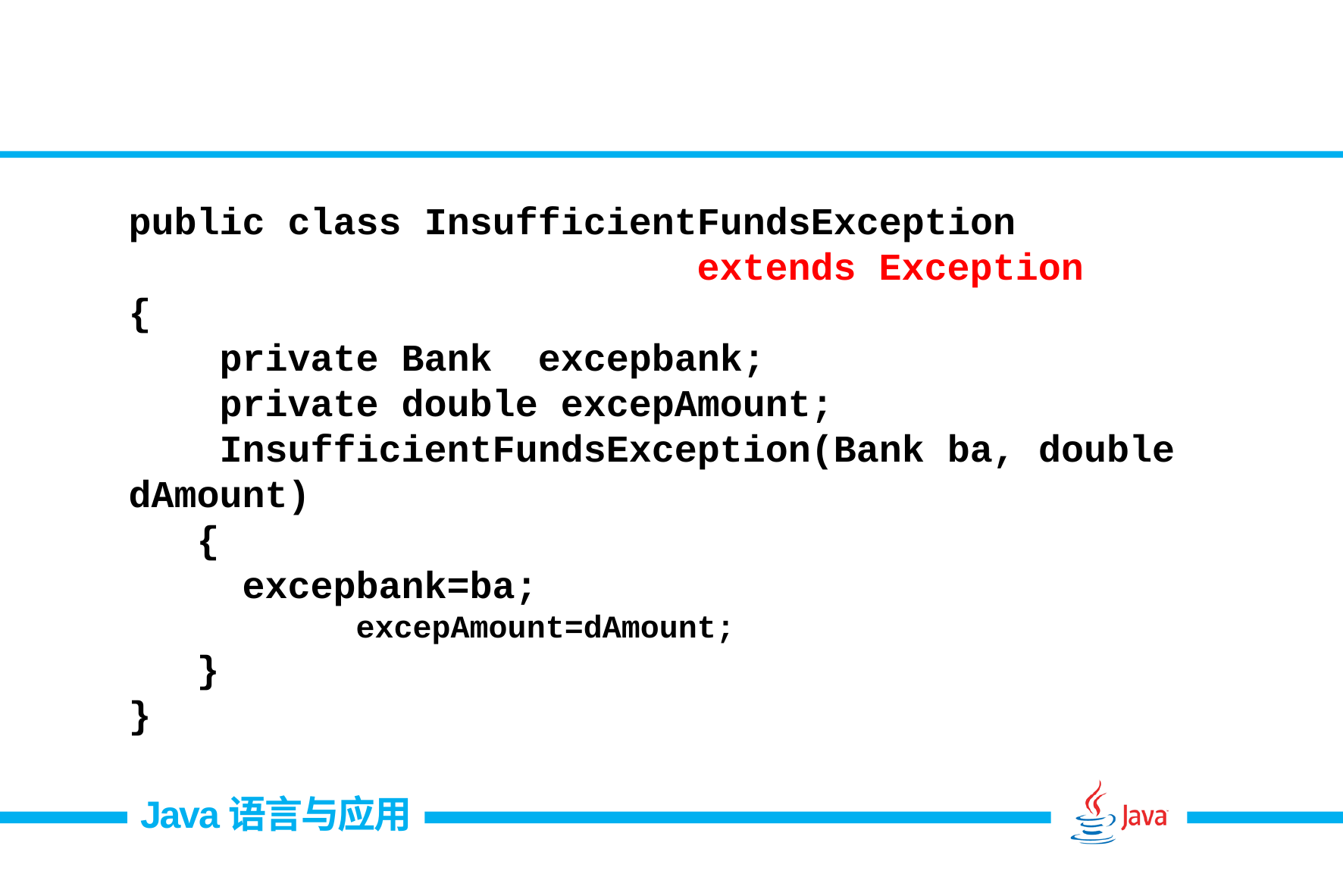

#

public class InsufficientFundsException
					extends Exception
{
    private Bank  excepbank;
    private double excepAmount;
    InsufficientFundsException(Bank ba, double  dAmount)
   {
	excepbank=ba;
      	excepAmount=dAmount;
   }
}
60